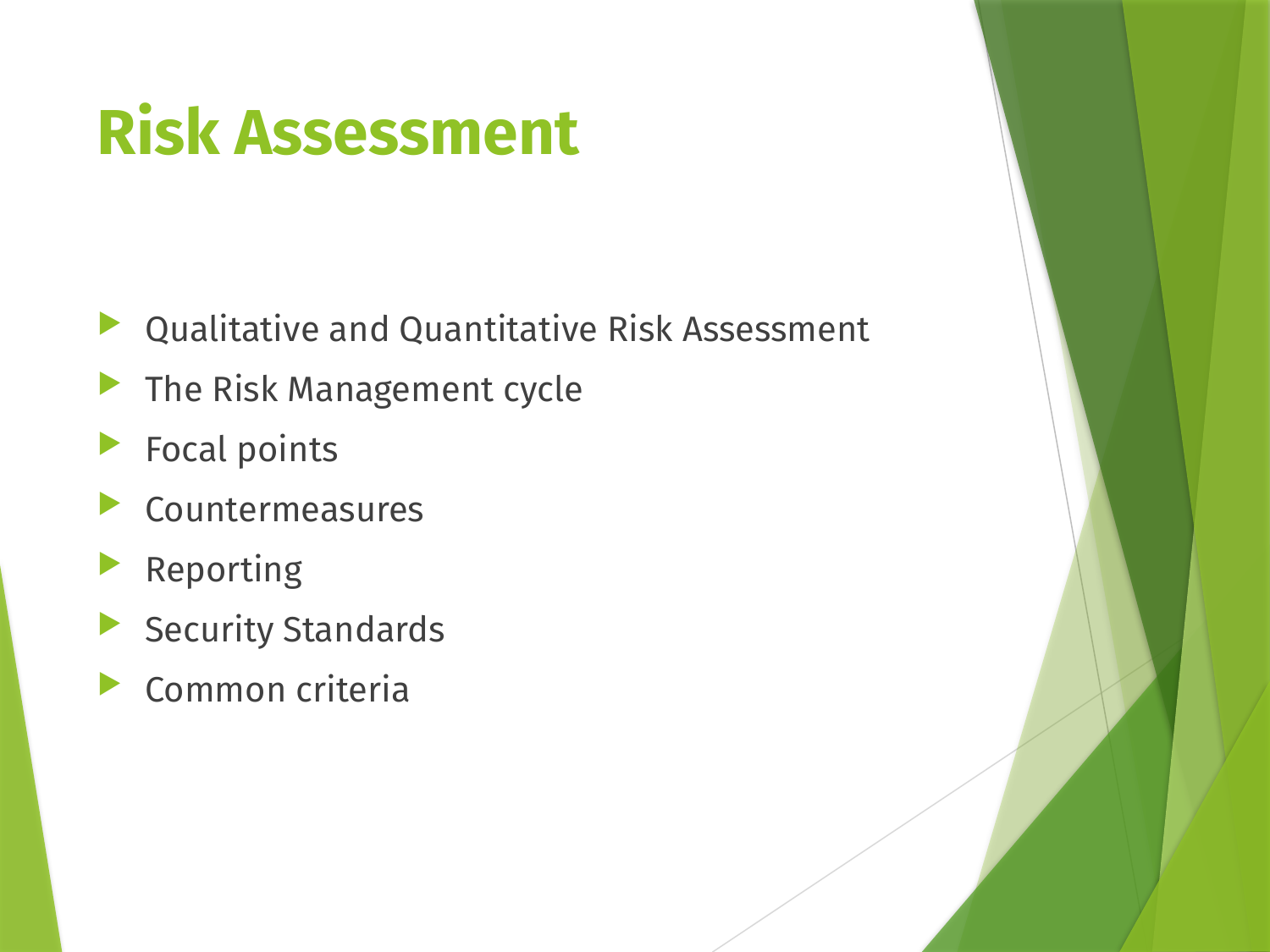

# Risk Assessment
Qualitative and Quantitative Risk Assessment
The Risk Management cycle
Focal points
Countermeasures
Reporting
Security Standards
Common criteria